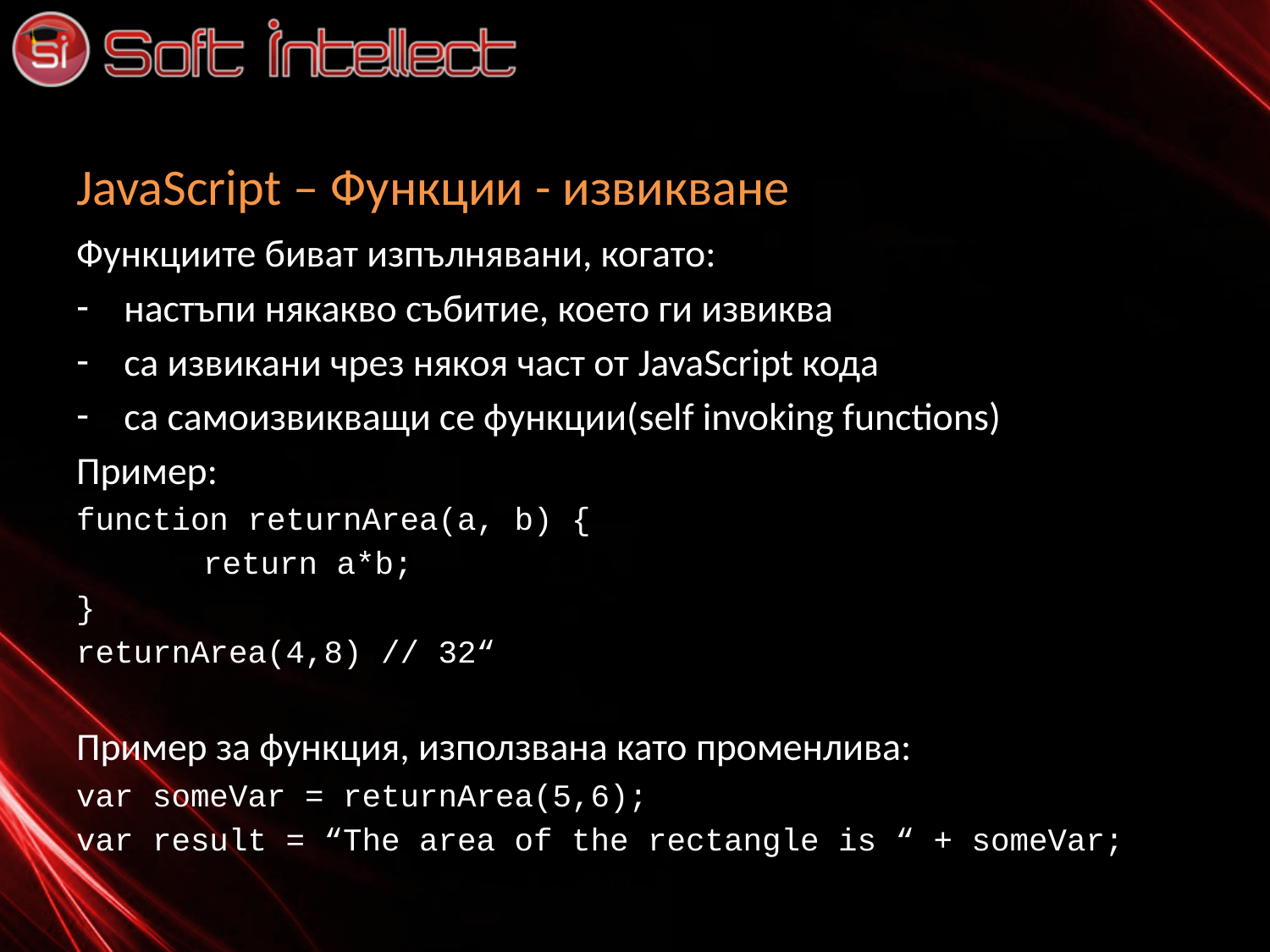

# JavaScript – Функции - извикване
Функциите биват изпълнявани, когато:
настъпи някакво събитие, което ги извиква
са извикани чрез някоя част от JavaScript кода
са самоизвикващи се функции(self invoking functions)
Пример:
function returnArea(a, b) {
	return a*b;
}
returnArea(4,8) // 32“

Пример за функция, използвана като променлива:
var someVar = returnArea(5,6);
var result = “The area of the rectangle is “ + someVar;